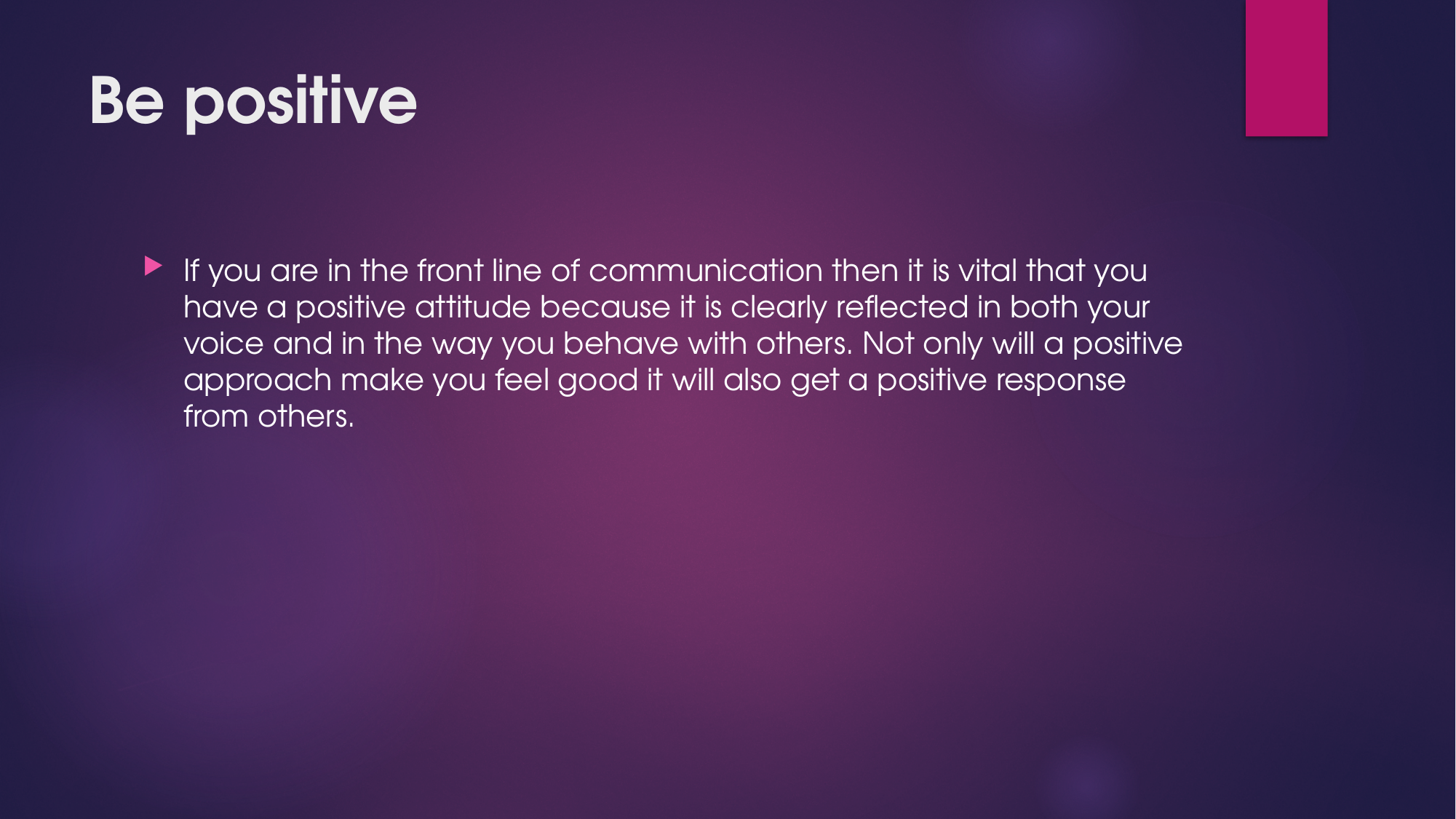

# Be positive
If you are in the front line of communication then it is vital that you have a positive attitude because it is clearly reflected in both your voice and in the way you behave with others. Not only will a positive approach make you feel good it will also get a positive response from others.